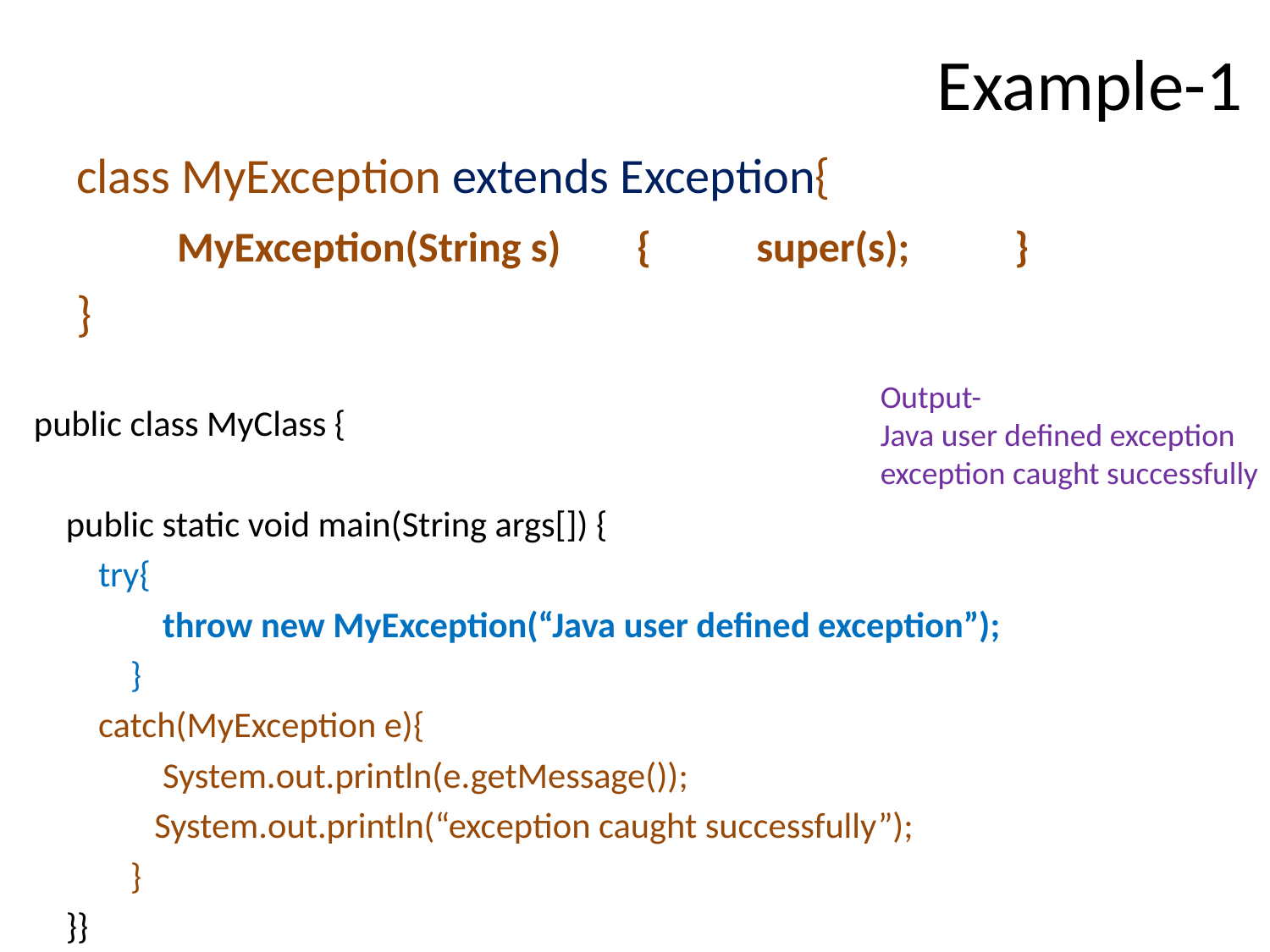

# Example-1
class MyException extends Exception{
         MyException(String s)        {           super(s);           }
}
Output-
Java user defined exception
exception caught successfully
public class MyClass {

    public static void main(String args[]) {
        try{
                throw new MyException(“Java user defined exception”);
            }
        catch(MyException e){
                System.out.println(e.getMessage());
               System.out.println(“exception caught successfully”);
            }
    }}